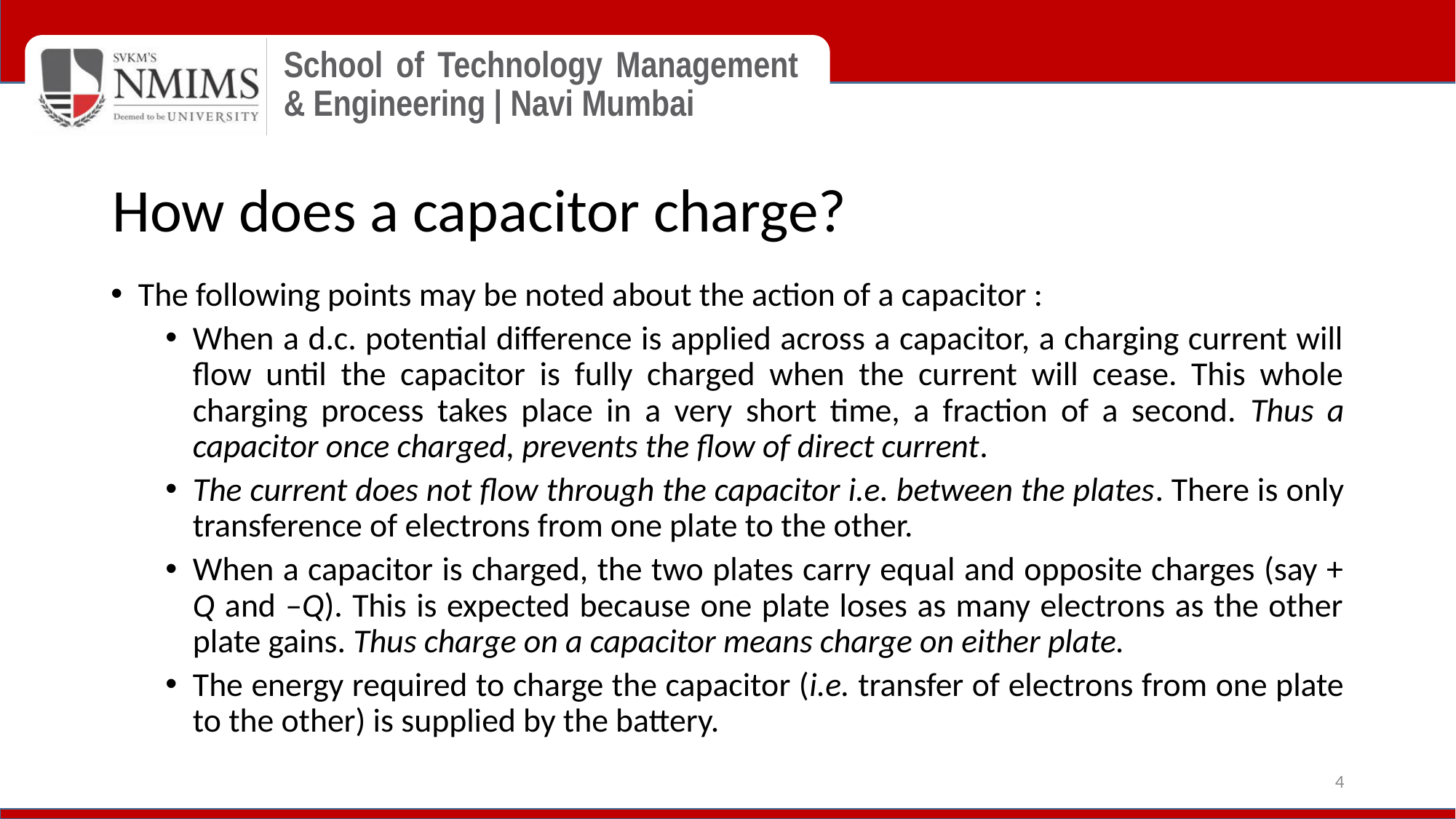

# How does a capacitor charge?
The following points may be noted about the action of a capacitor :
When a d.c. potential difference is applied across a capacitor, a charging current will flow until the capacitor is fully charged when the current will cease. This whole charging process takes place in a very short time, a fraction of a second. Thus a capacitor once charged, prevents the flow of direct current.
The current does not flow through the capacitor i.e. between the plates. There is only transference of electrons from one plate to the other.
When a capacitor is charged, the two plates carry equal and opposite charges (say + Q and –Q). This is expected because one plate loses as many electrons as the other plate gains. Thus charge on a capacitor means charge on either plate.
The energy required to charge the capacitor (i.e. transfer of electrons from one plate to the other) is supplied by the battery.
4